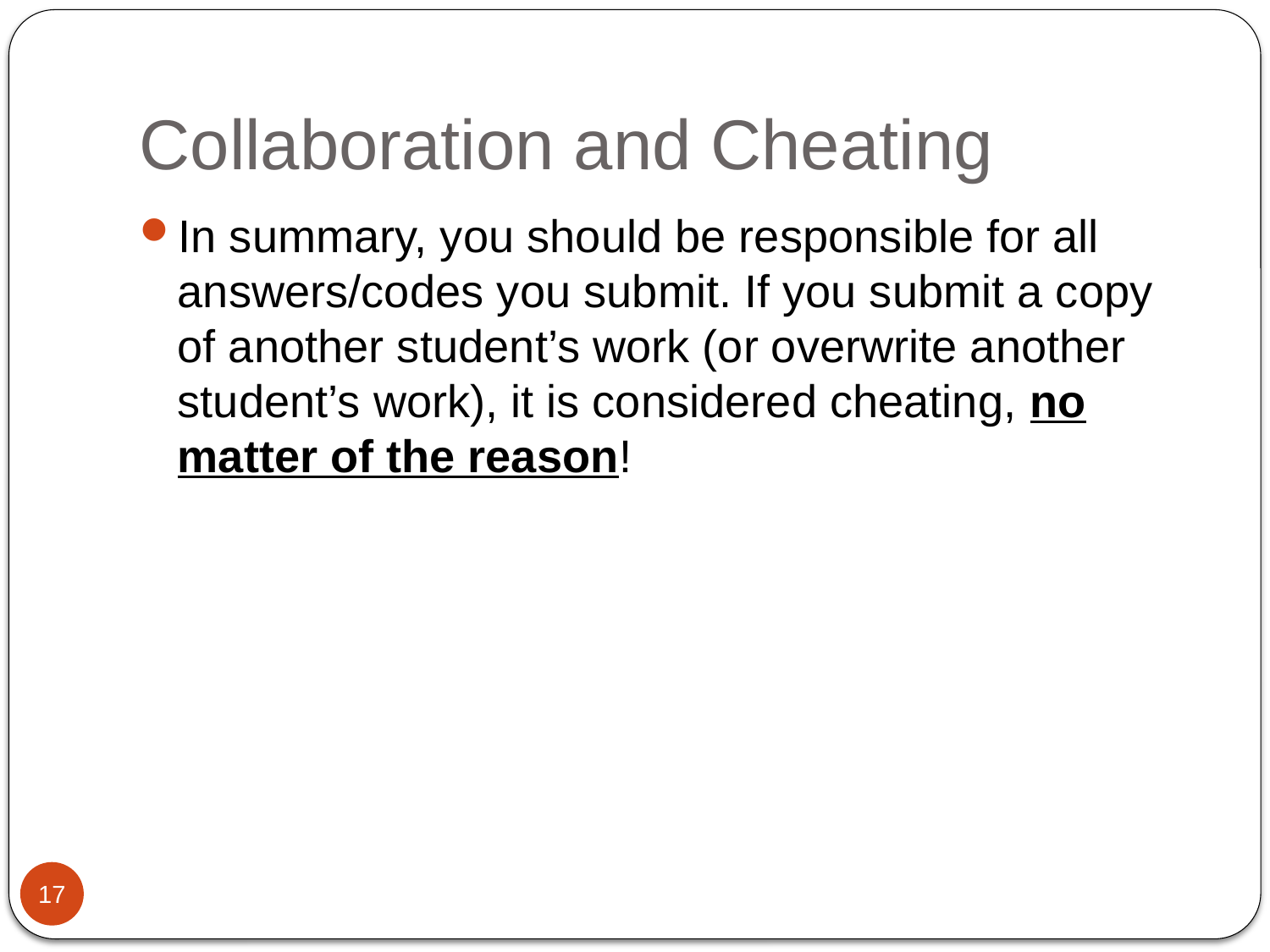

# Collaboration and Cheating
In summary, you should be responsible for all answers/codes you submit. If you submit a copy of another student’s work (or overwrite another student’s work), it is considered cheating, no matter of the reason!
17